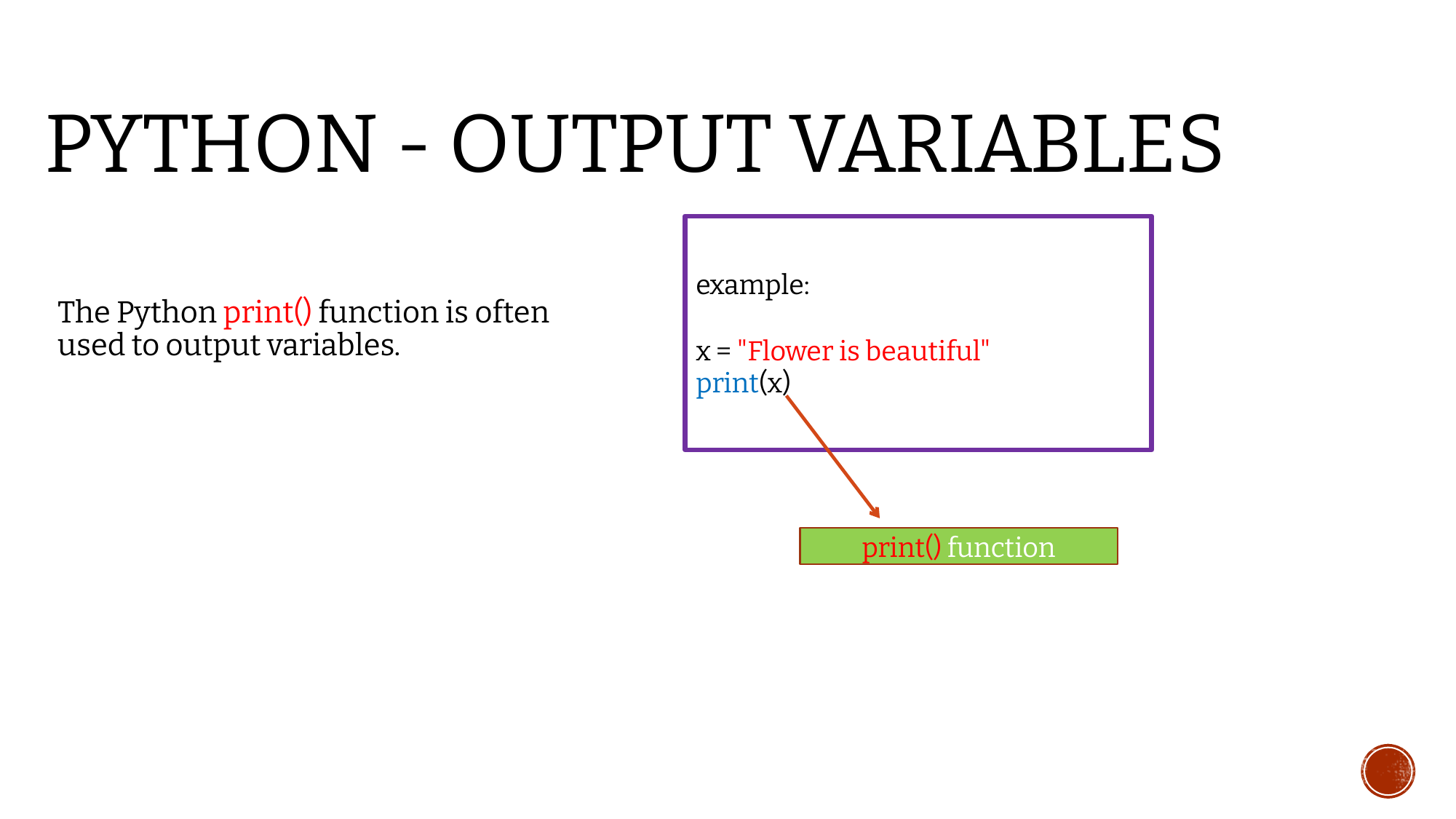

# Python - Output Variables
example:

x = "Flower is beautiful"
print(x)
The Python print() function is often used to output variables.

print() function